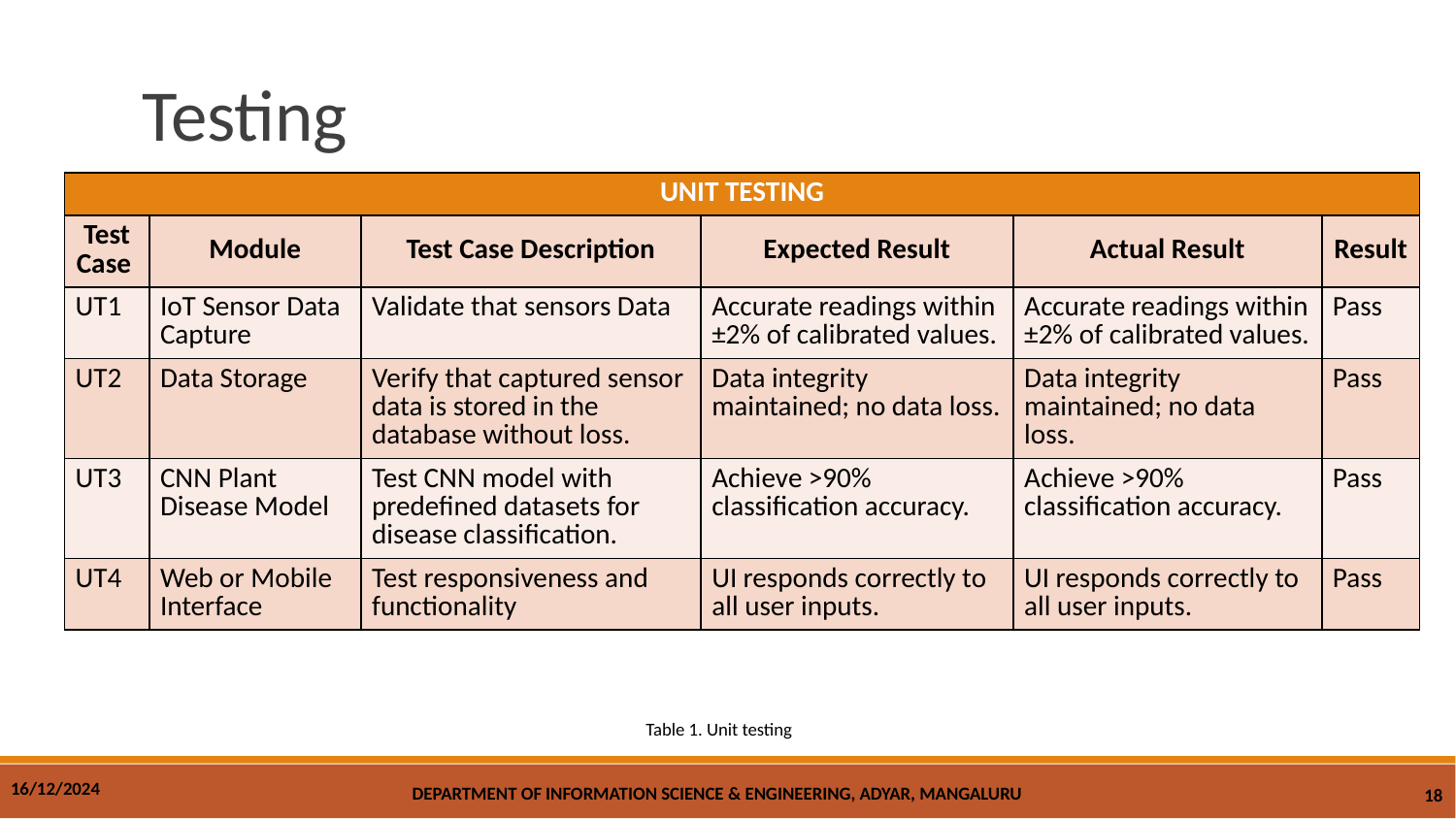

# Testing
| UNIT TESTING |  |  |  |  |  |
| --- | --- | --- | --- | --- | --- |
| Test Case | Module | Test Case Description | Expected Result | Actual Result | Result |
| UT1 | IoT Sensor Data Capture | Validate that sensors Data | Accurate readings within ±2% of calibrated values. | Accurate readings within ±2% of calibrated values. | Pass |
| UT2 | Data Storage | Verify that captured sensor data is stored in the database without loss. | Data integrity maintained; no data loss. | Data integrity maintained; no data loss. | Pass |
| UT3 | CNN Plant Disease Model | Test CNN model with predefined datasets for disease classification. | Achieve >90% classification accuracy. | Achieve >90% classification accuracy. | Pass |
| UT4 | Web or Mobile Interface | Test responsiveness and functionality | UI responds correctly to all user inputs. | UI responds correctly to all user inputs. | Pass |
Table 1. Unit testing
16/12/2024
DEPARTMENT OF INFORMATION SCIENCE & ENGINEERING, ADYAR, MANGALURU
18